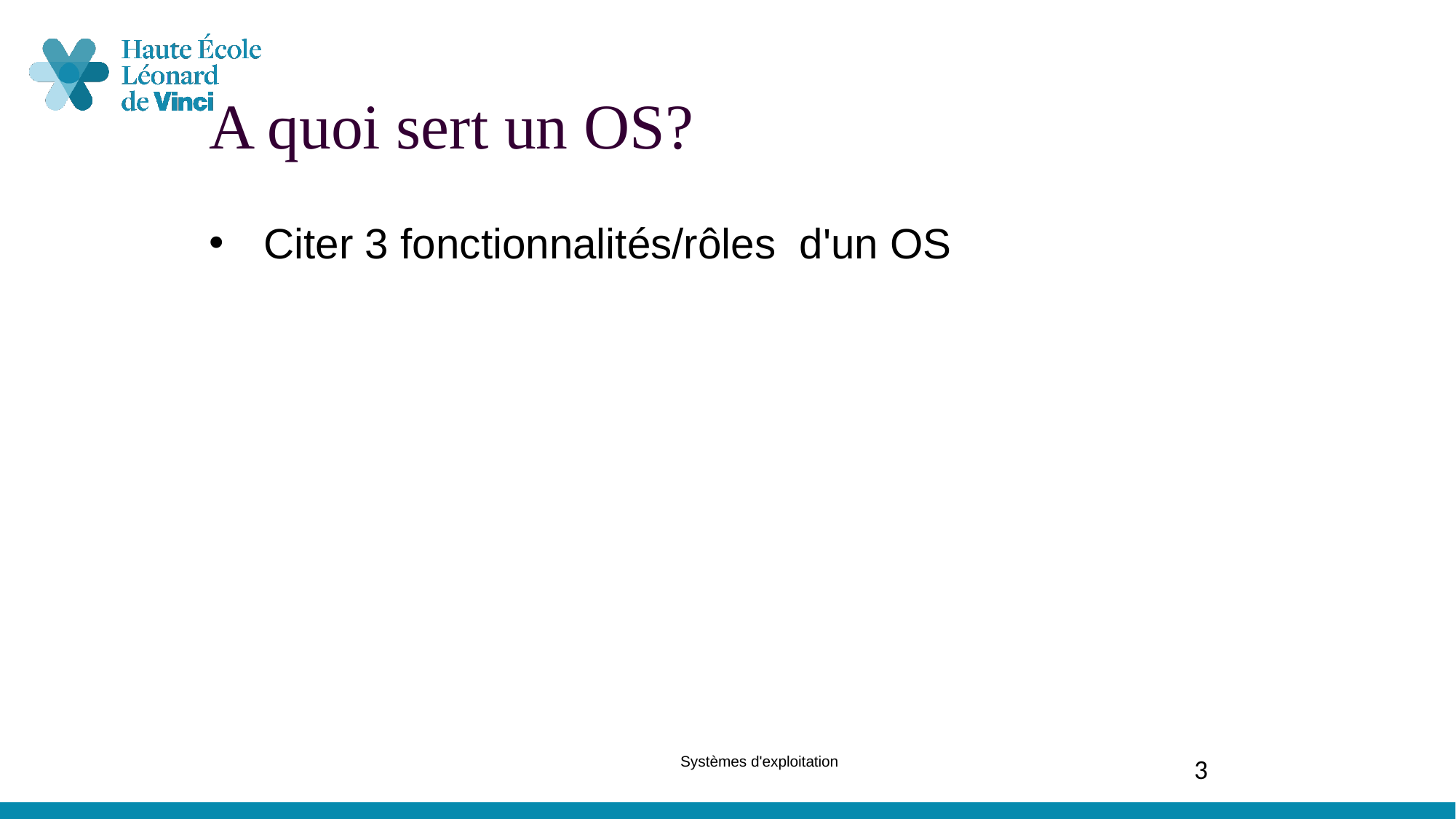

A quoi sert un OS?
Citer 3 fonctionnalités/rôles  d'un OS
Systèmes d'exploitation
3